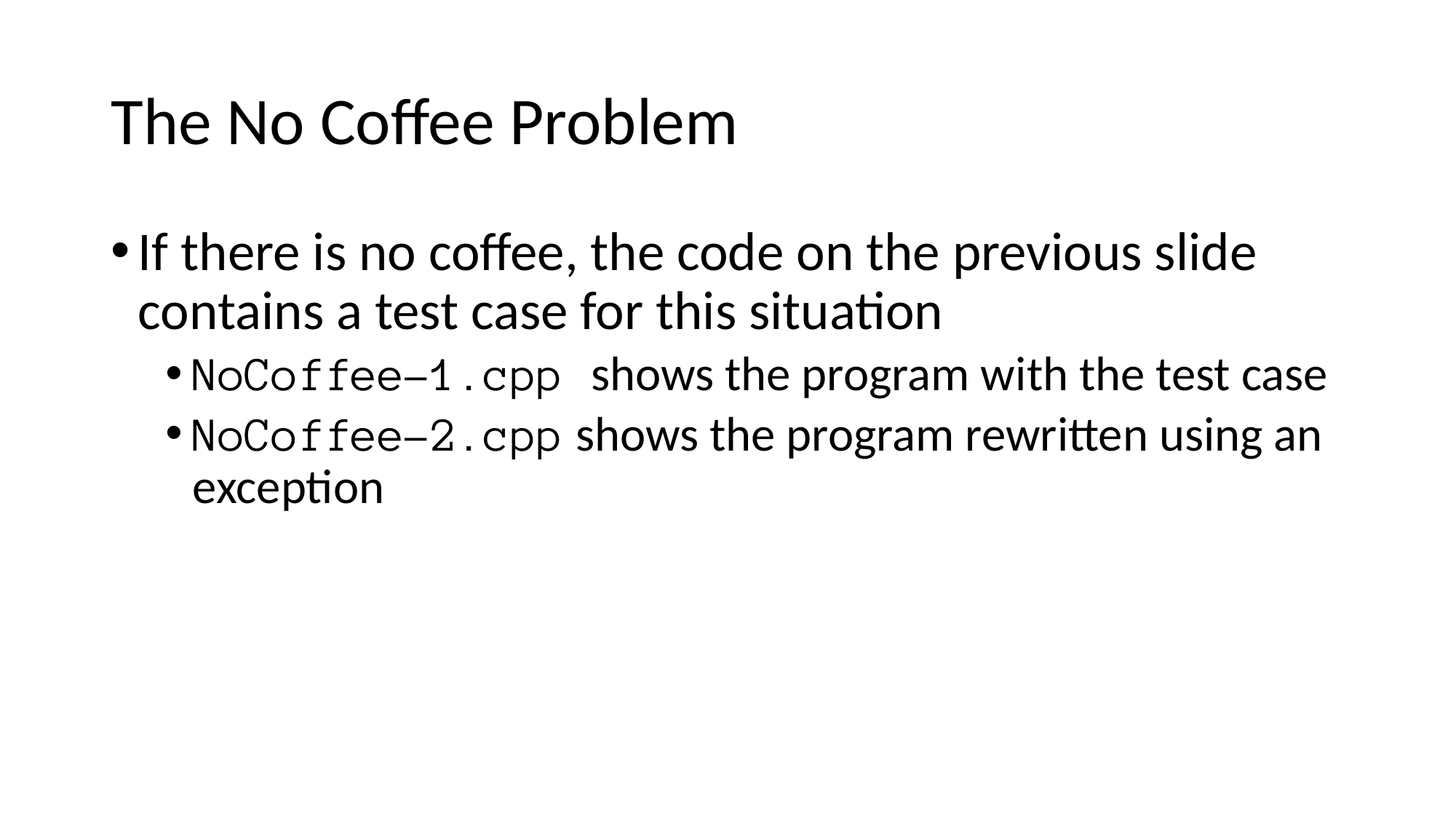

# The No Coffee Problem
If there is no coffee, the code on the previous slide contains a test case for this situation
NoCoffee-1.cpp shows the program with the test case
NoCoffee-2.cpp shows the program rewritten using an exception